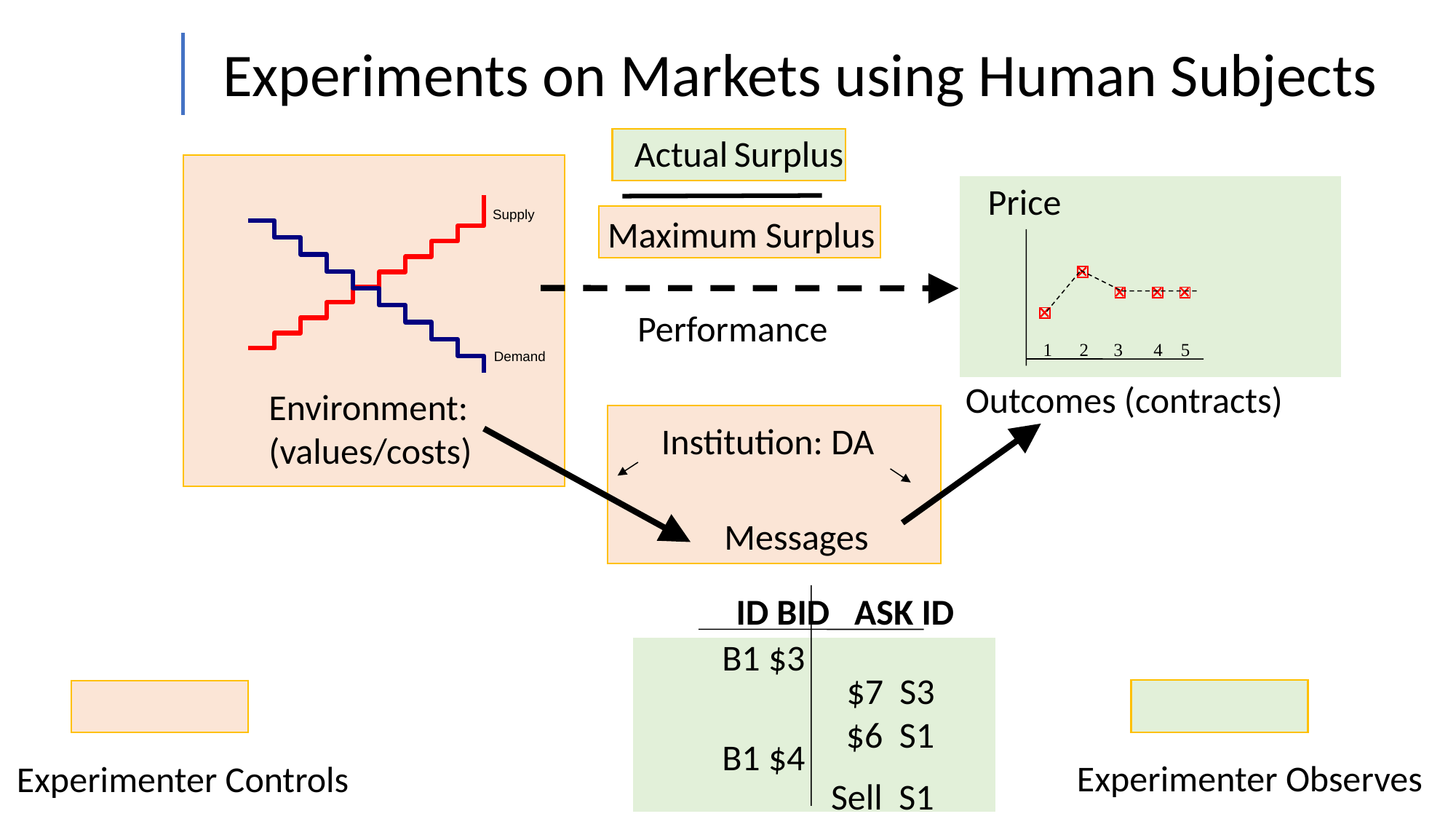

Experiments on Markets using Human Subjects
Actual Surplus

Price

Supply

Demand
Environment:
(values/costs)

Maximum Surplus

5
1
2
3
4

Performance
Outcomes (contracts)

Institution: DA

Messages
ID BID   ASK ID

B1 $3
$7  S3
$6  S1
B1 $4
Sell  S1

Experimenter Observes
Experimenter Controls